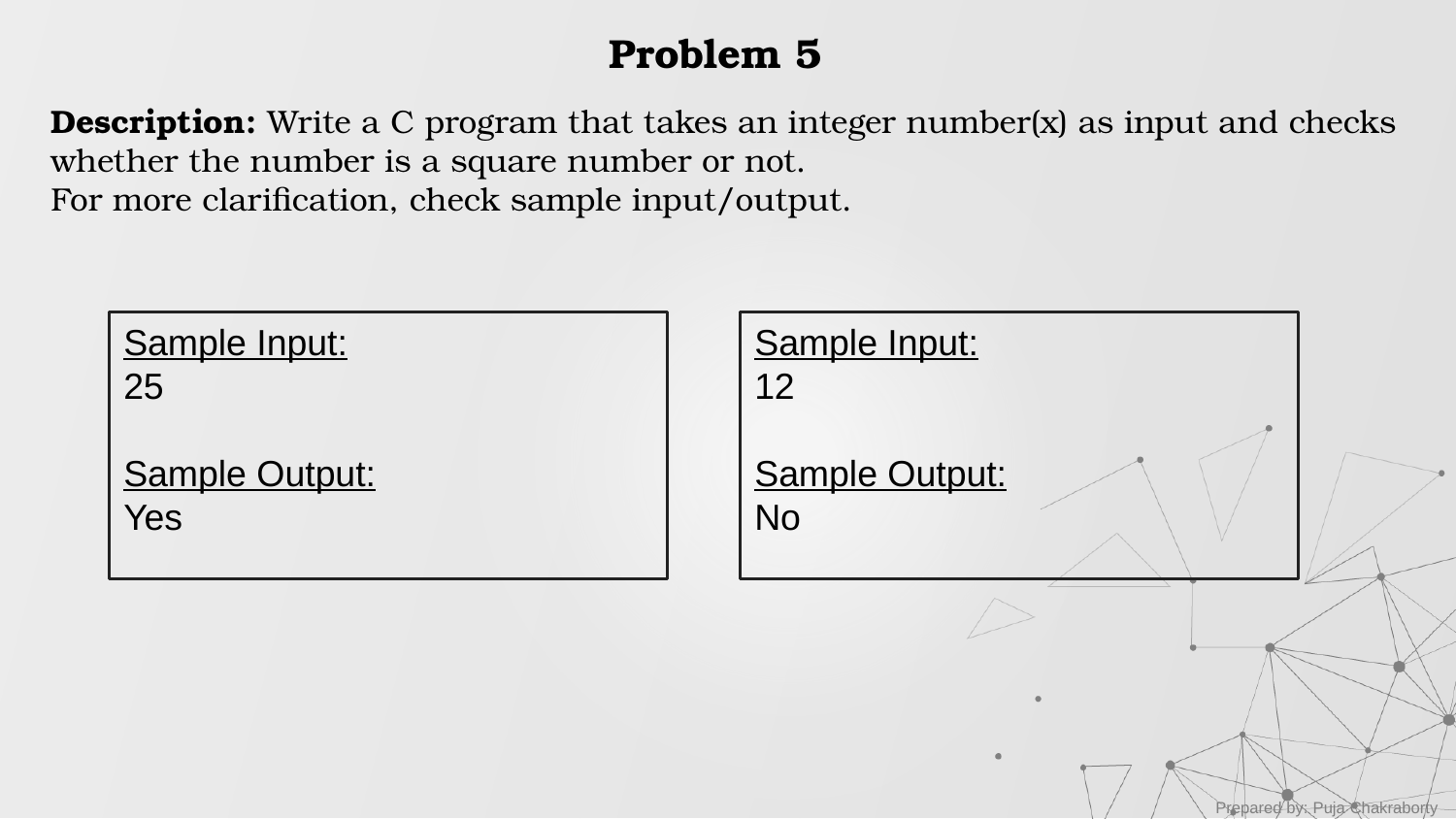

Problem 5
Description: Write a C program that takes an integer number(x) as input and checks whether the number is a square number or not.
For more clarification, check sample input/output.
Sample Input:
25

Sample Output:
Yes

Sample Input:
12

Sample Output:
No

Prepared by: Puja Chakraborty